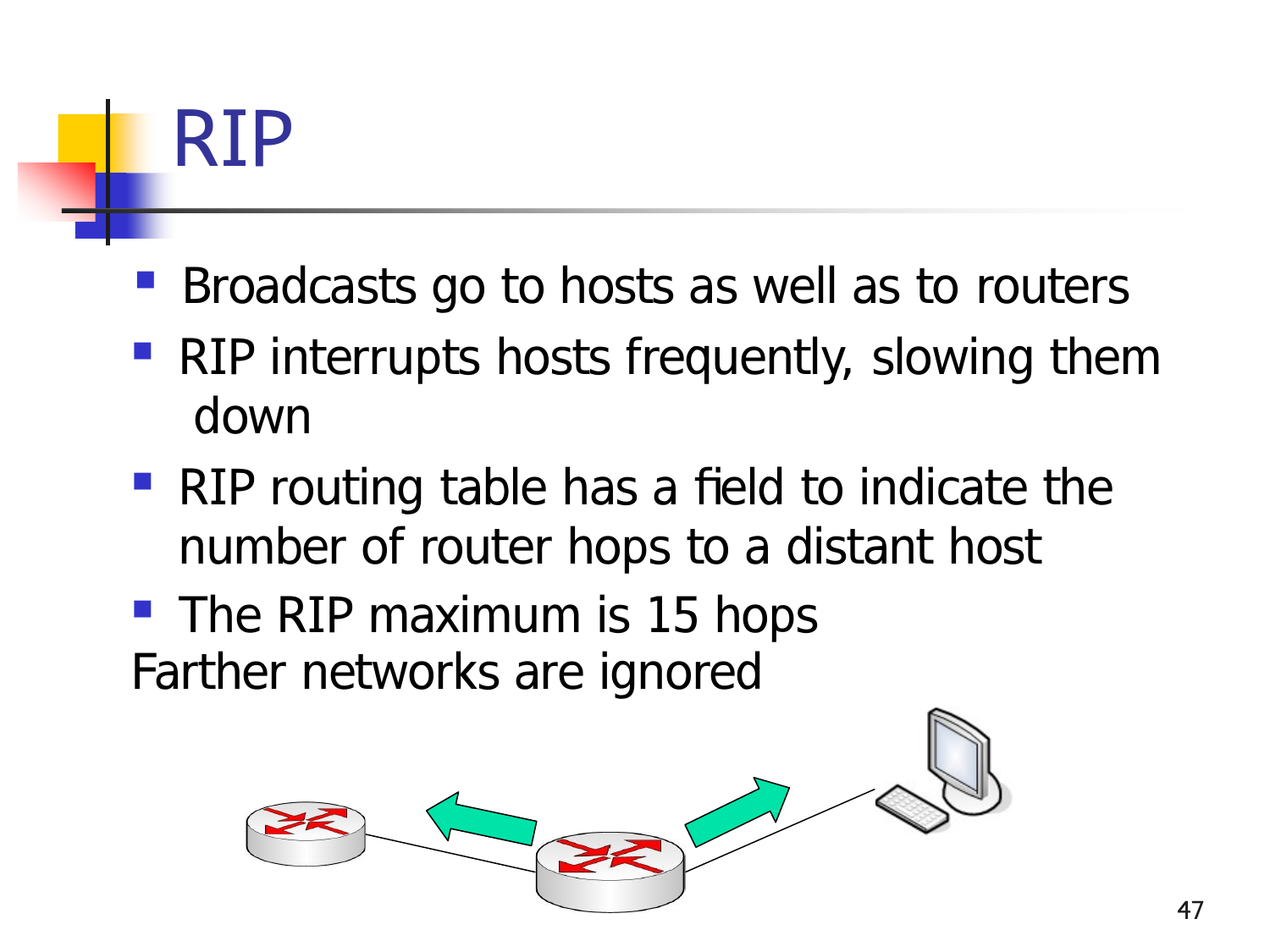

RIP
# Broadcasts go to hosts as well as to routers
RIP interrupts hosts frequently, slowing them  down
RIP routing table has a field to indicate the  number of router hops to a distant host
The RIP maximum is 15 hops
Farther networks are ignored

47